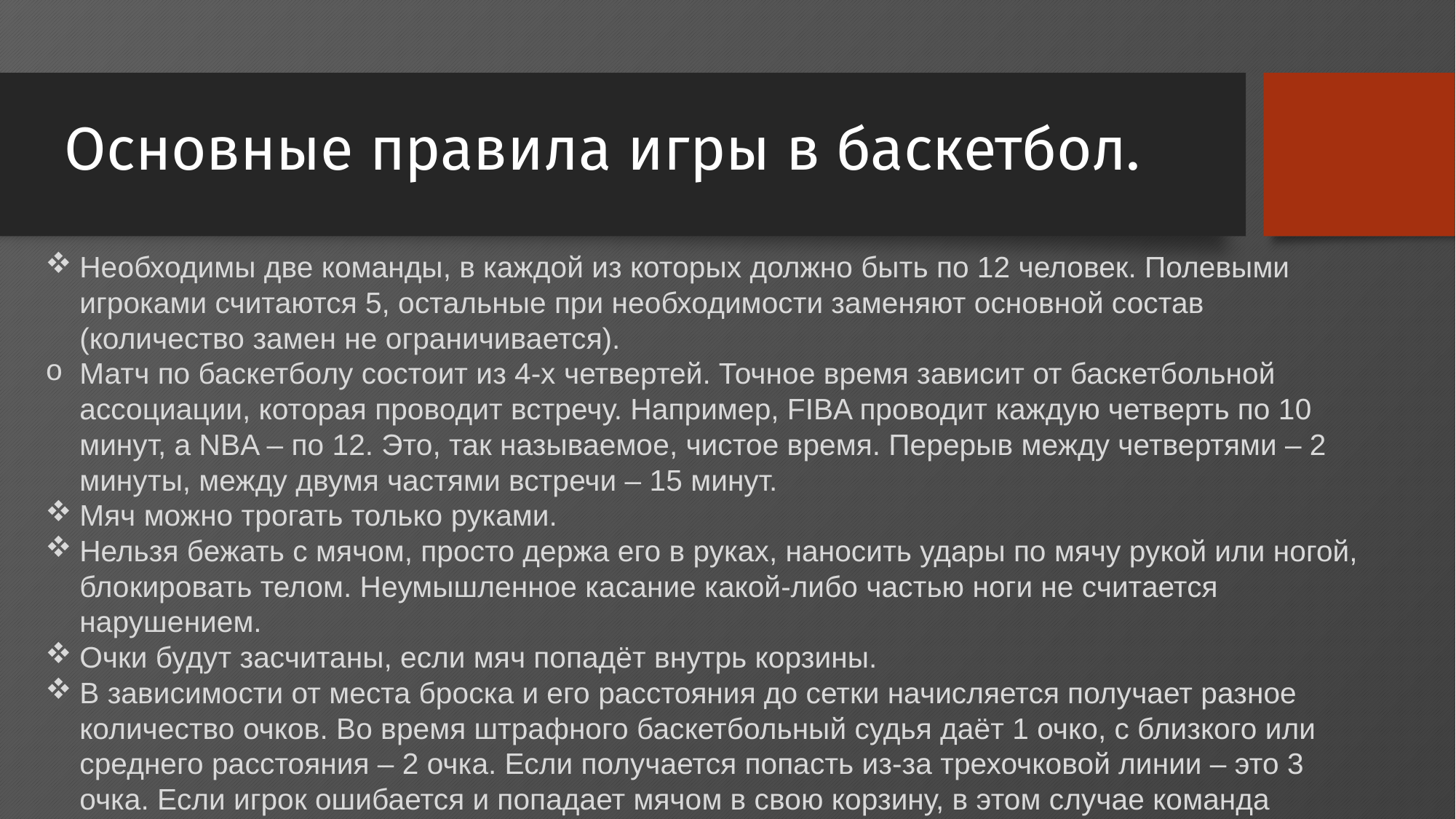

# Основные правила игры в баскетбол.
Необходимы две команды, в каждой из которых должно быть по 12 человек. Полевыми игроками считаются 5, остальные при необходимости заменяют основной состав (количество замен не ограничивается).
Матч по баскетболу состоит из 4-х четвертей. Точное время зависит от баскетбольной ассоциации, которая проводит встречу. Например, FIBA проводит каждую четверть по 10 минут, а NBA – по 12. Это, так называемое, чистое время. Перерыв между четвертями – 2 минуты, между двумя частями встречи – 15 минут.
Мяч можно трогать только руками.
Нельзя бежать с мячом, просто держа его в руках, наносить удары по мячу рукой или ногой, блокировать телом. Неумышленное касание какой-либо частью ноги не считается нарушением.
Очки будут засчитаны, если мяч попадёт внутрь корзины.
В зависимости от места броска и его расстояния до сетки начисляется получает разное количество очков. Во время штрафного баскетбольный судья даёт 1 очко, с близкого или среднего расстояния – 2 очка. Если получается попасть из-за трехочковой линии – это 3 очка. Если игрок ошибается и попадает мячом в свою корзину, в этом случае команда противника получает 2 дополнительных очка.
В случае одинакового турнирного счета командам предоставляется 5-минутный овертайм. Если за этот промежуток времени победитель не выявлен, овертайм назначается вновь. Игра будет продолжаться до тех пор, пока одна из команд не выиграет.